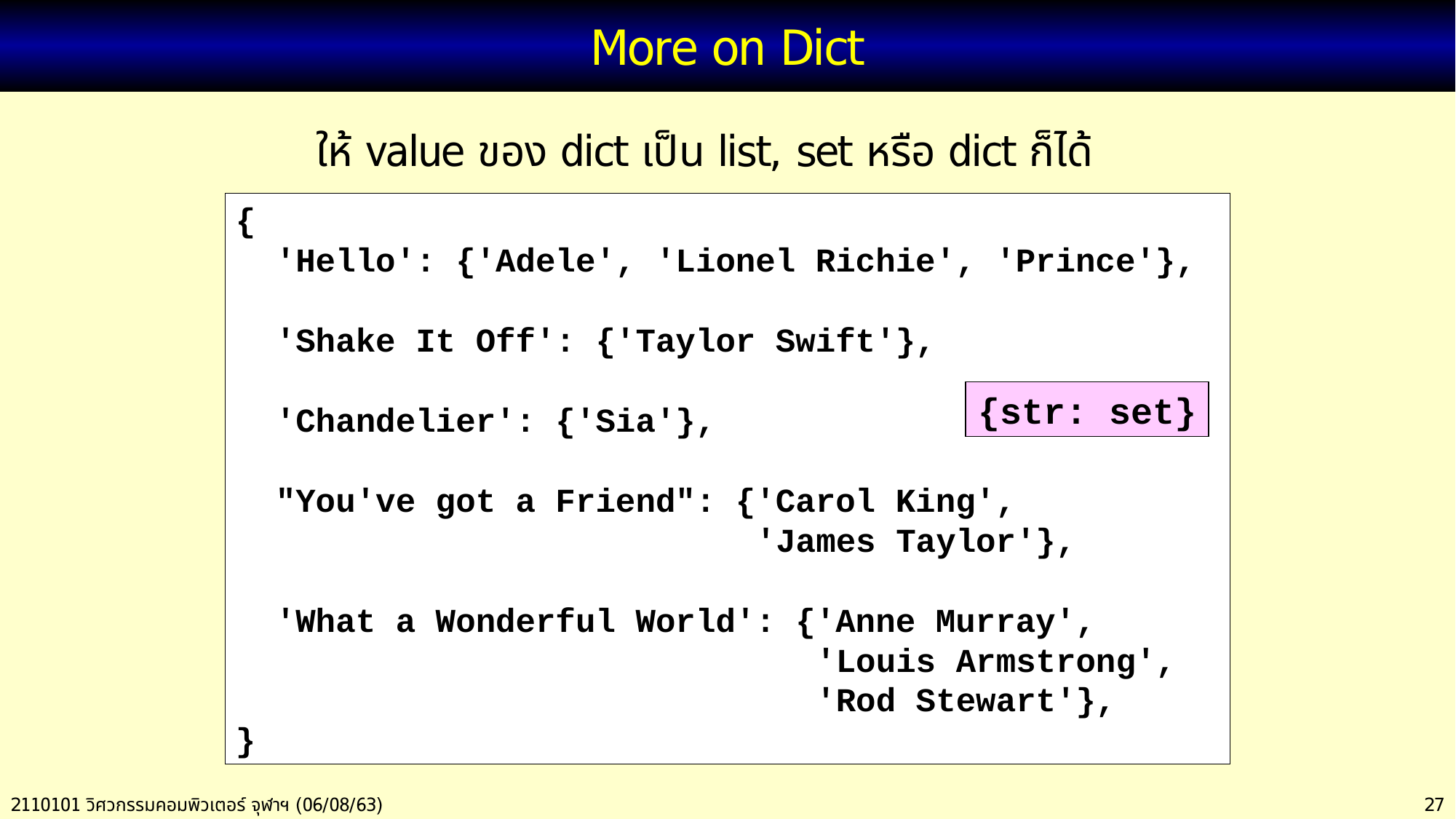

# More on Dict
ให้ value ของ dict เป็น list, set หรือ dict ก็ได้
{
  'Hello': {'Adele', 'Lionel Richie', 'Prince'},

  'Shake It Off': {'Taylor Swift'},

  'Chandelier': {'Sia'},

  "You've got a Friend": {'Carol King',
                          'James Taylor'},

  'What a Wonderful World': {'Anne Murray',
                             'Louis Armstrong',
                             'Rod Stewart'},
}
{str: set}